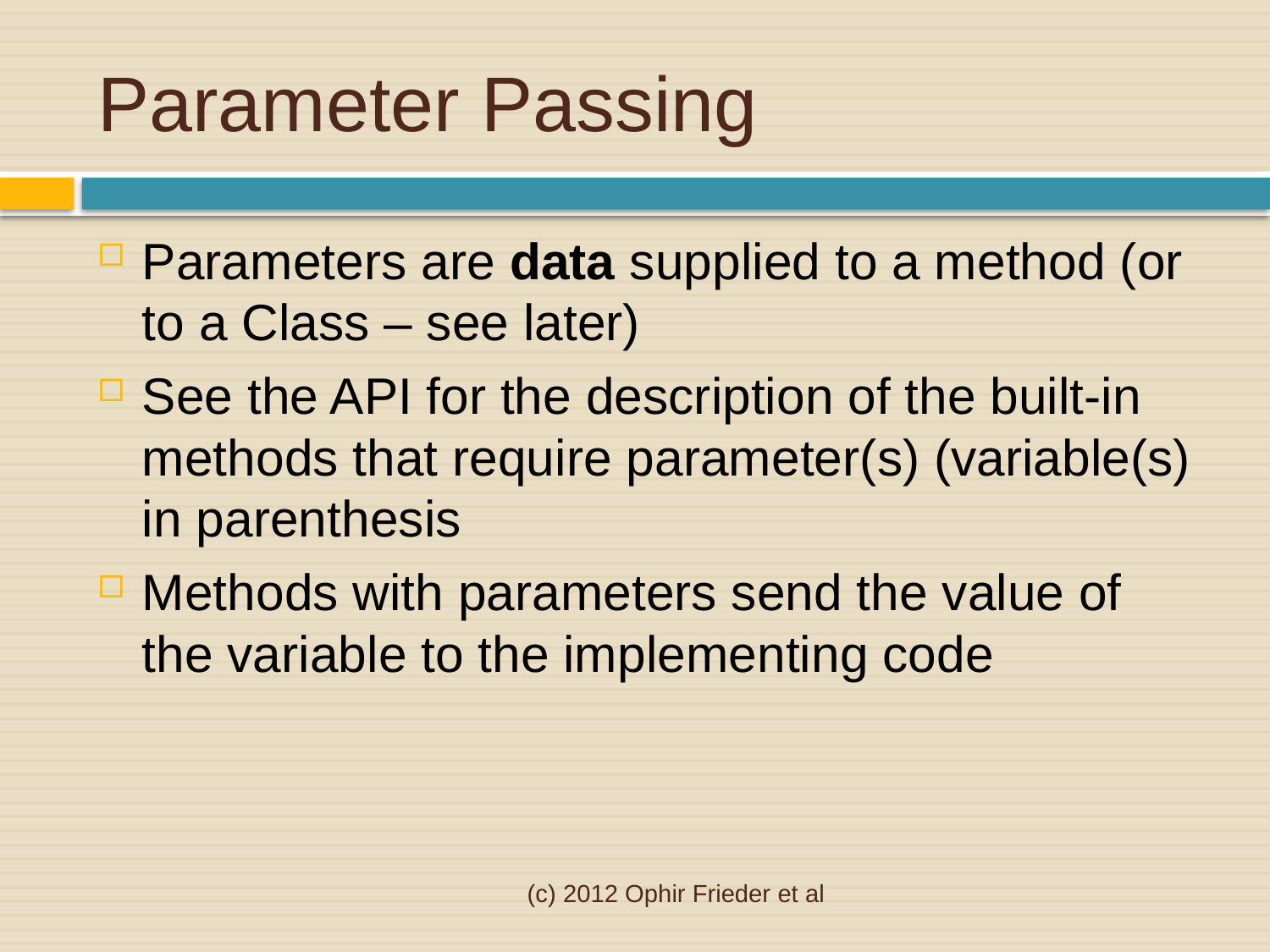

# Parameter Passing
Parameters are data supplied to a method (or to a Class – see later)
See the API for the description of the built-in methods that require parameter(s) (variable(s) in parenthesis
Methods with parameters send the value of the variable to the implementing code

(c) 2012 Ophir Frieder et al